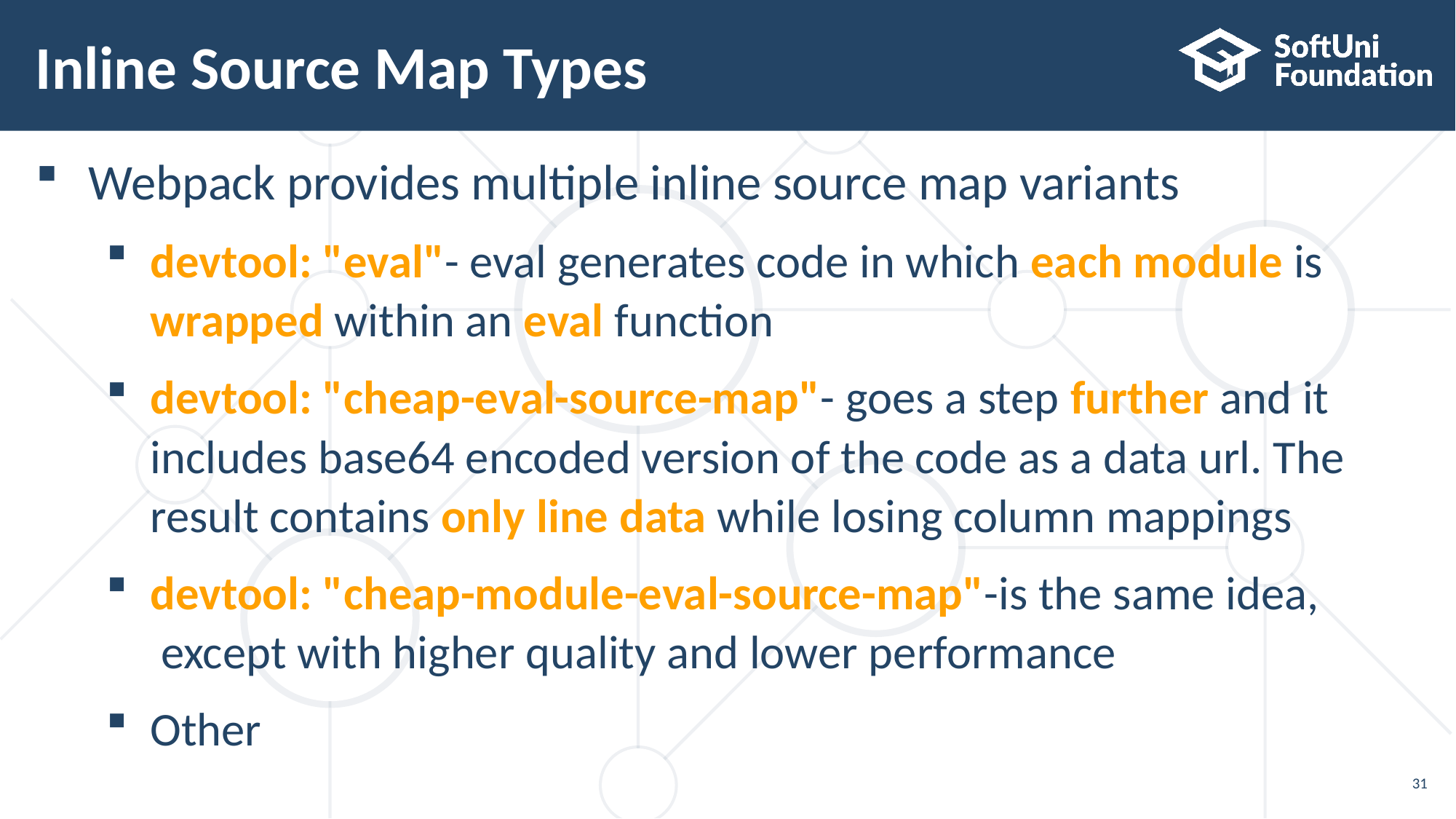

# Inline Source Map Types
Webpack provides multiple inline source map variants
devtool: "eval"- eval generates code in which each module is wrapped within an eval function
devtool: "cheap-eval-source-map"- goes a step further and it
includes base64 encoded version of the code as a data url. The
result contains only line data while losing column mappings
devtool: "cheap-module-eval-source-map"-is the same idea,
 except with higher quality and lower performance
Other
31